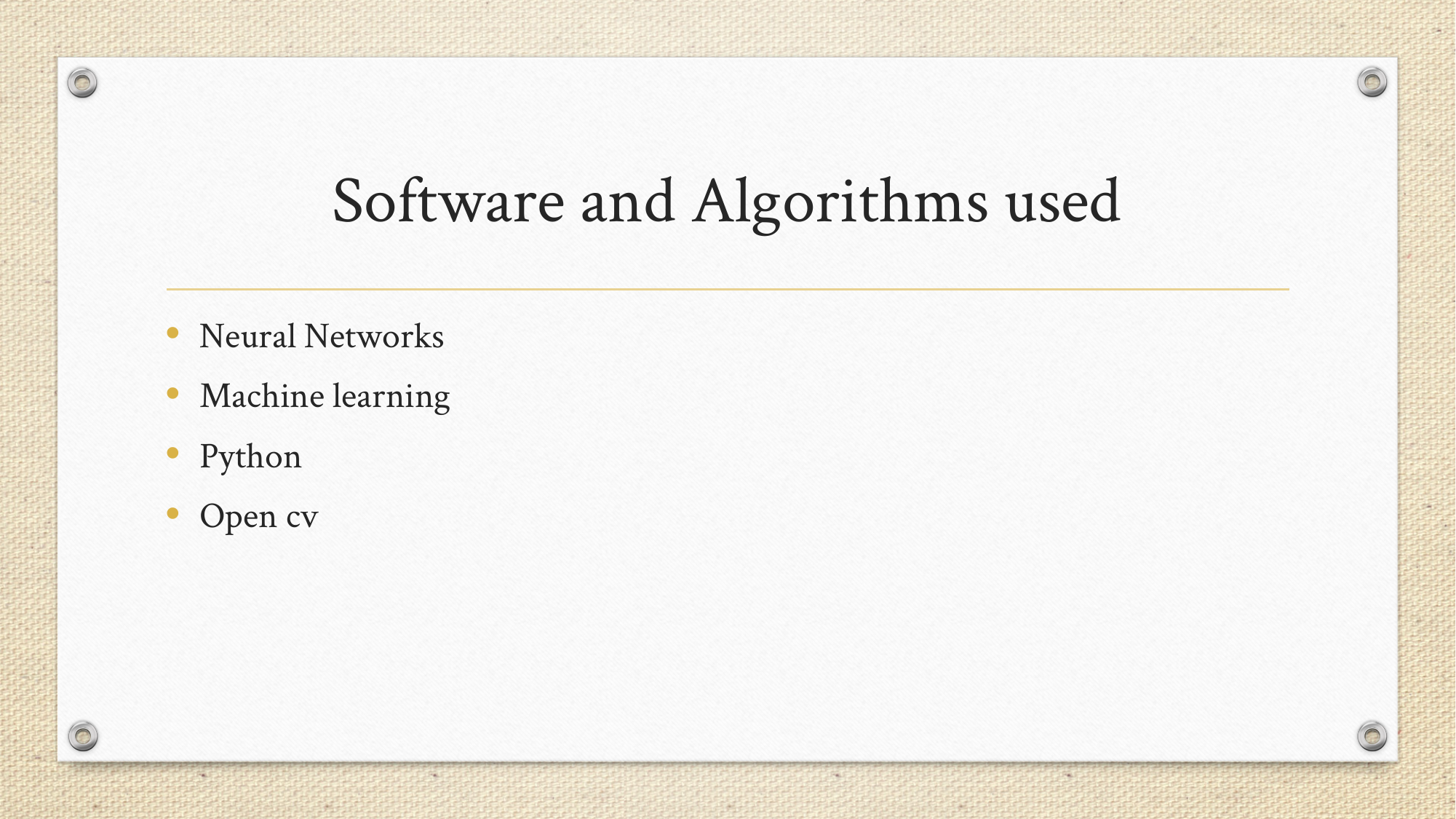

# Software and Algorithms used
Neural Networks
Machine learning
Python
Open cv